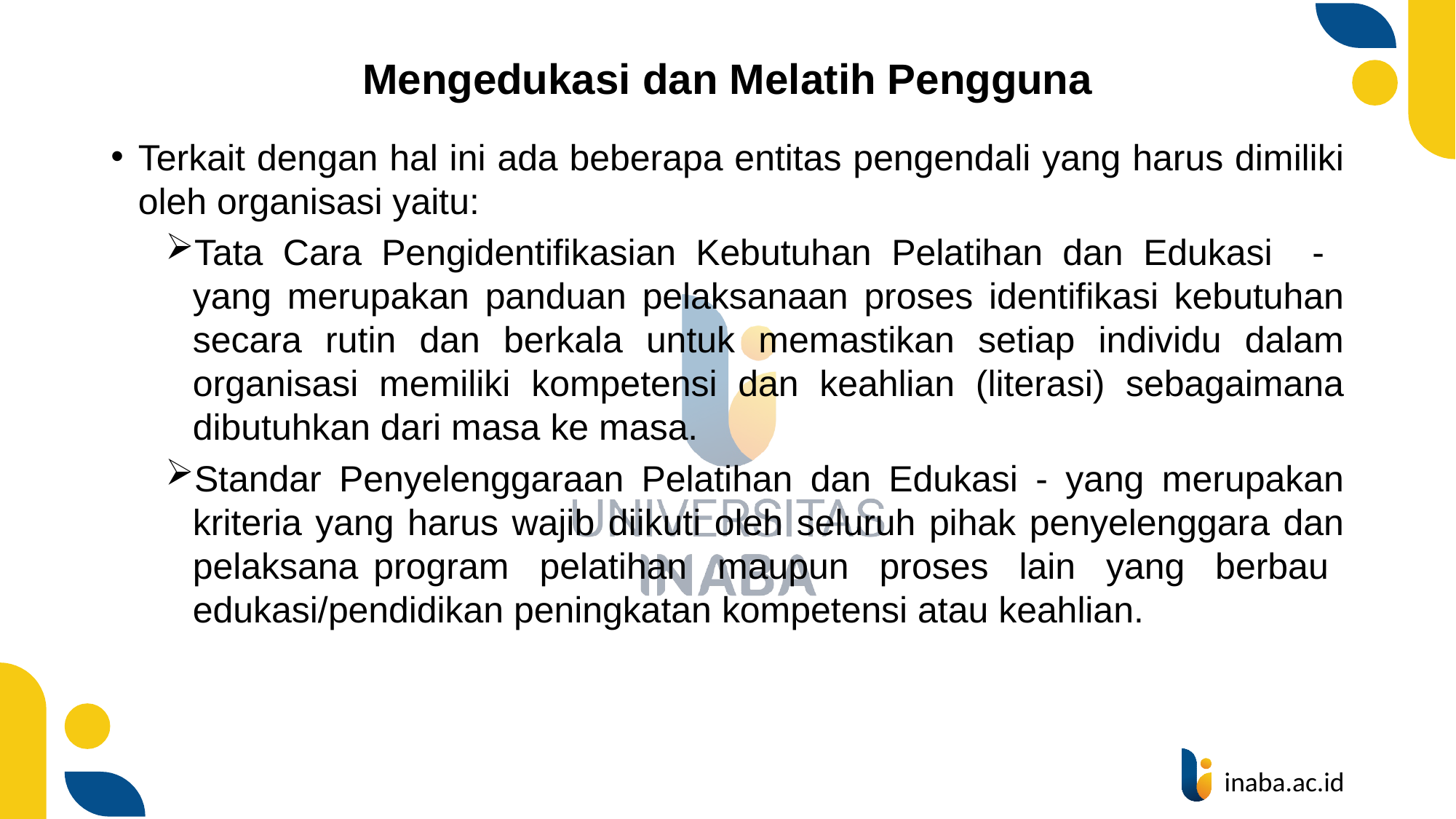

# Mengedukasi dan Melatih Pengguna
Terkait dengan hal ini ada beberapa entitas pengendali yang harus dimiliki oleh organisasi yaitu:
Tata Cara Pengidentifikasian Kebutuhan Pelatihan dan Edukasi  -  yang merupakan panduan pelaksanaan proses identifikasi kebutuhan secara rutin dan berkala untuk memastikan setiap individu dalam organisasi memiliki kompetensi dan keahlian (literasi) sebagaimana dibutuhkan dari masa ke masa.
Standar Penyelenggaraan Pelatihan dan Edukasi - yang merupakan kriteria yang harus wajib diikuti oleh seluruh pihak penyelenggara dan pelaksana program  pelatihan  maupun  proses  lain  yang  berbau  edukasi/pendidikan peningkatan kompetensi atau keahlian.